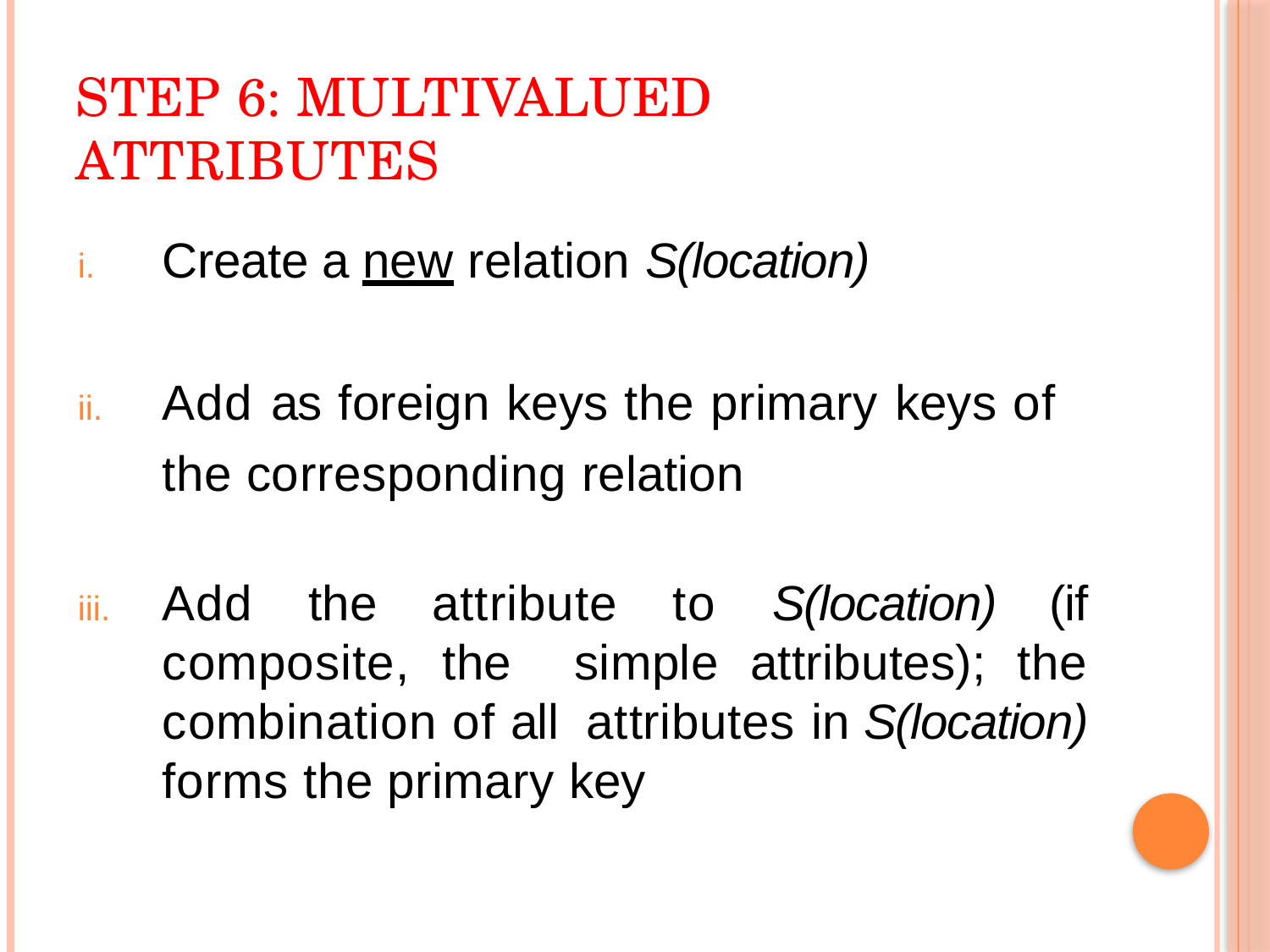

# Step 6: Multivalued Attributes
Create a new relation S(location)

Add as foreign keys the primary keys of  the corresponding relation

Add the attribute to S(location) (if composite, the  simple attributes); the combination of all  attributes in S(location) forms the primary key